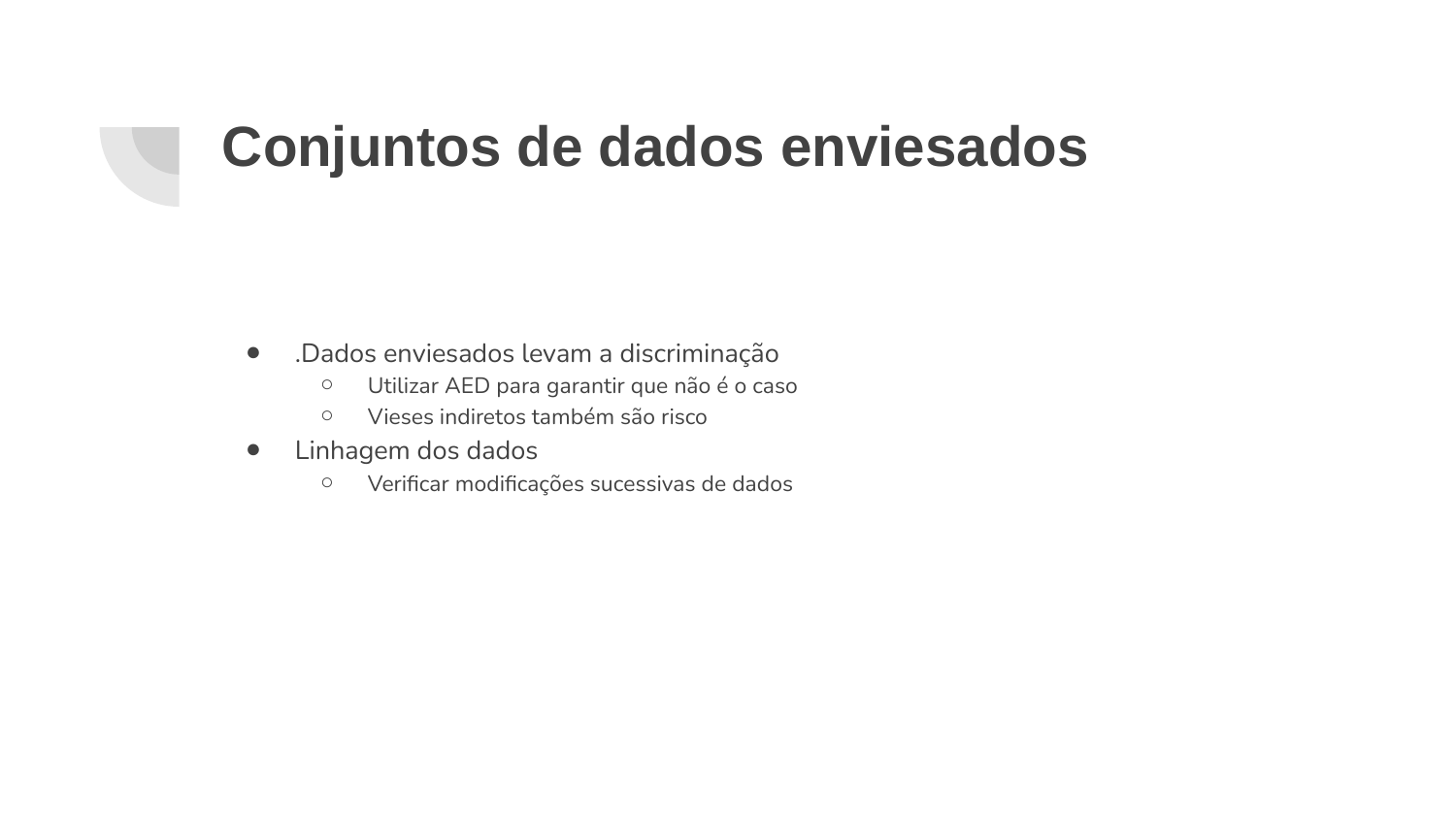

# Conjuntos de dados enviesados
.Dados enviesados levam a discriminação
Utilizar AED para garantir que não é o caso
Vieses indiretos também são risco
Linhagem dos dados
Verificar modificações sucessivas de dados